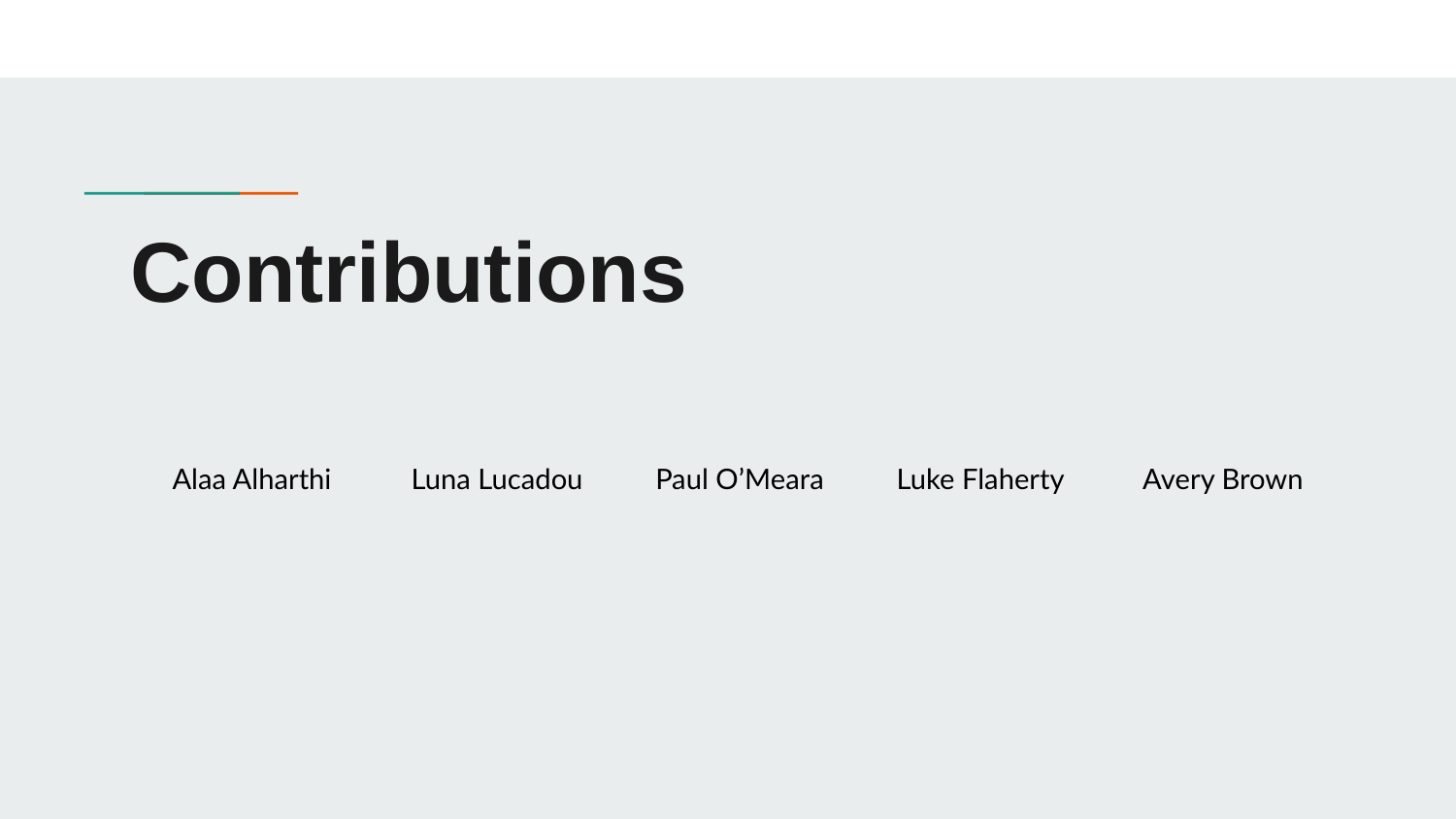

# Contributions
Alaa Alharthi           Luna Lucadou          Paul O’Meara          Luke Flaherty           Avery Brown